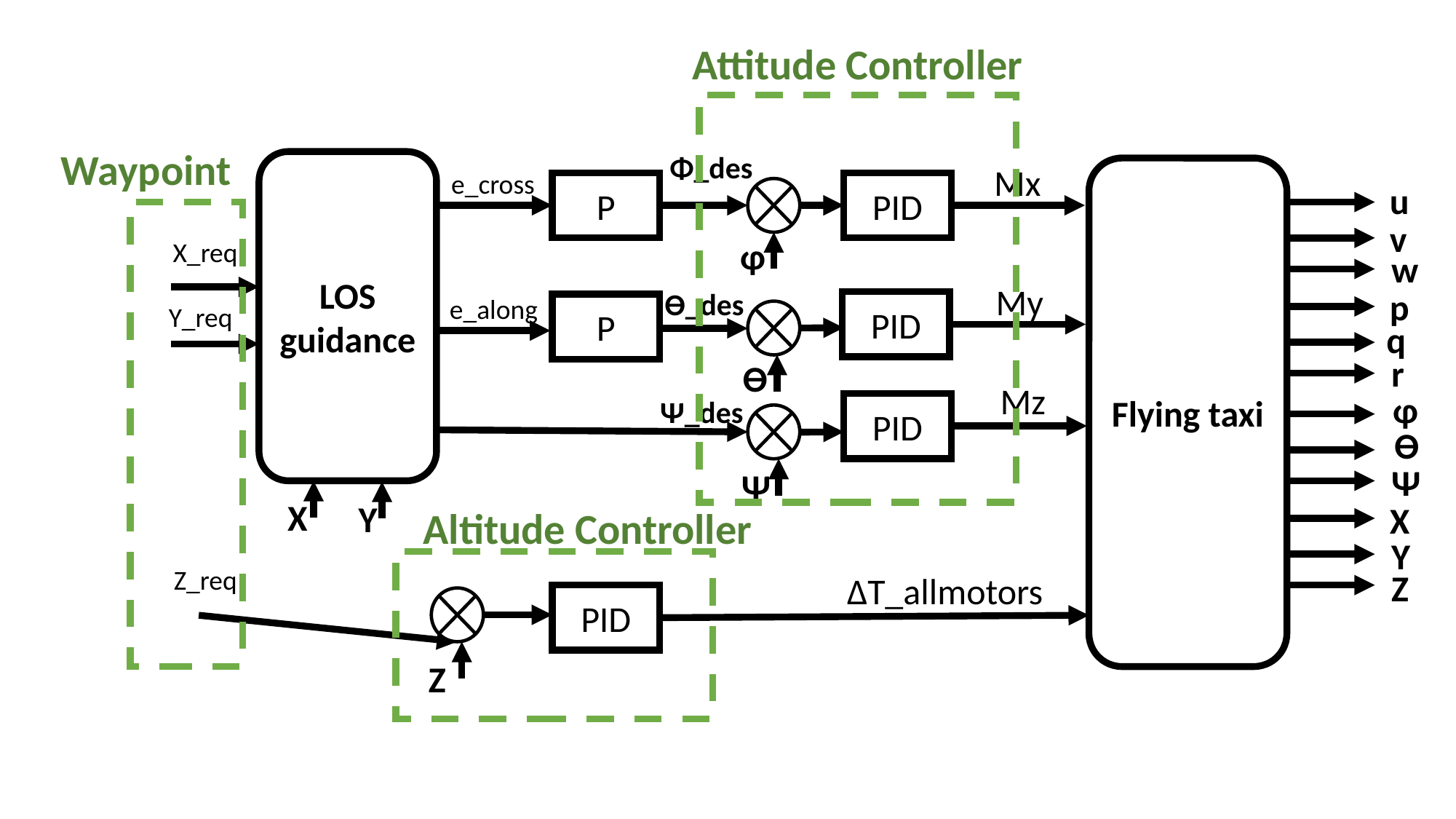

Attitude Controller

Waypoint
Φ_des
LOS
guidance

Mx
Flying taxi
e_cross
P
PID
u

v
φ
X_req
w
My
p
ϴ_des

e_along
PID
P
Y_req

q
r
ϴ
Mz
φ
Ѱ_des
PID

ϴ
Ѱ
Ѱ
X
Y
X
Altitude Controller
Y

Z_req
Z
ΔT_allmotors
PID

Z